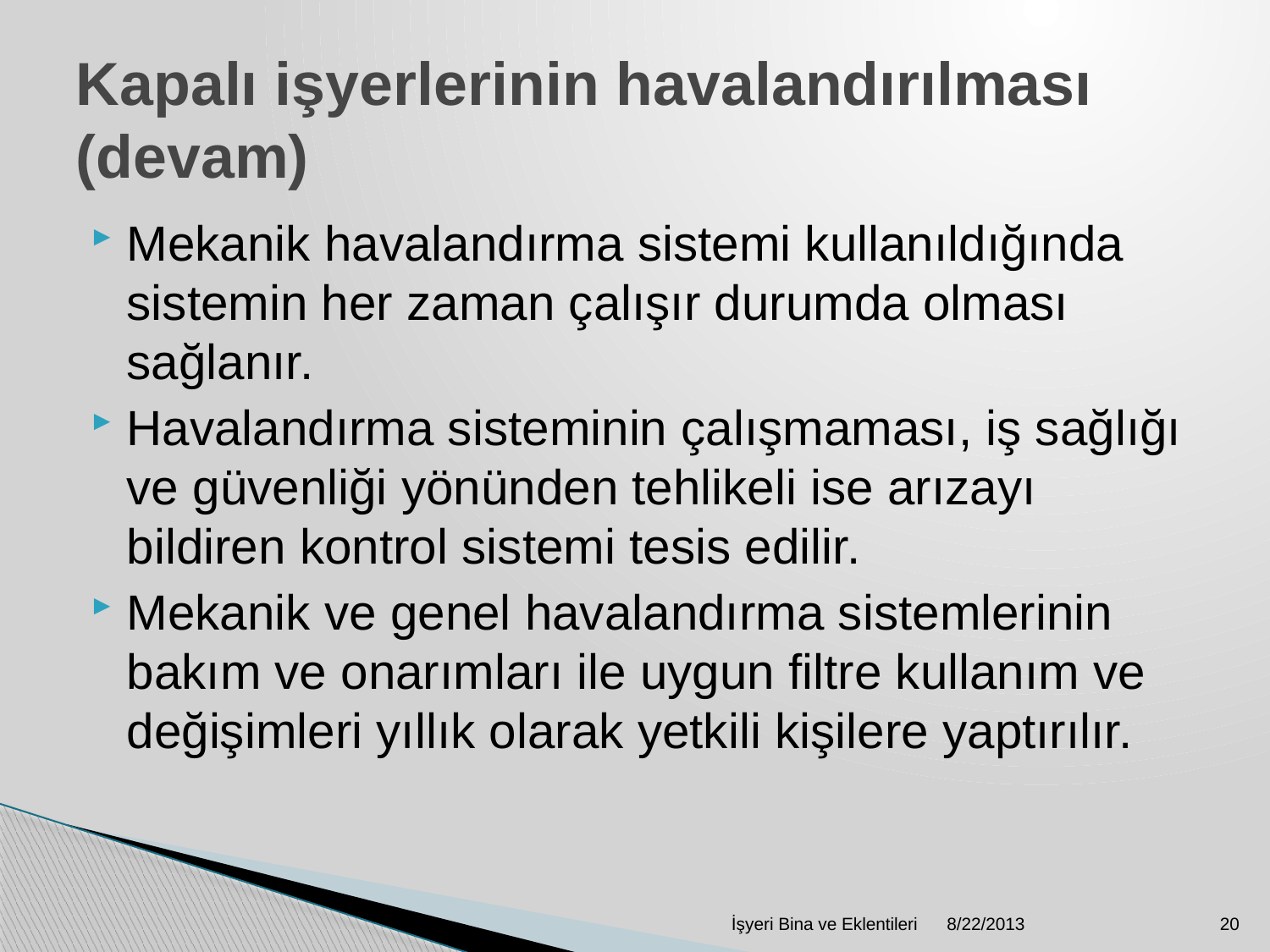

# Kapalı işyerlerinin havalandırılması (devam)
Mekanik havalandırma sistemi kullanıldığında sistemin her zaman çalışır durumda olması sağlanır.
Havalandırma sisteminin çalışmaması, iş sağlığı ve güvenliği yönünden tehlikeli ise arızayı bildiren kontrol sistemi tesis edilir.
Mekanik ve genel havalandırma sistemlerinin bakım ve onarımları ile uygun filtre kullanım ve değişimleri yıllık olarak yetkili kişilere yaptırılır.

İşyeri Bina ve Eklentileri
8/22/2013
20